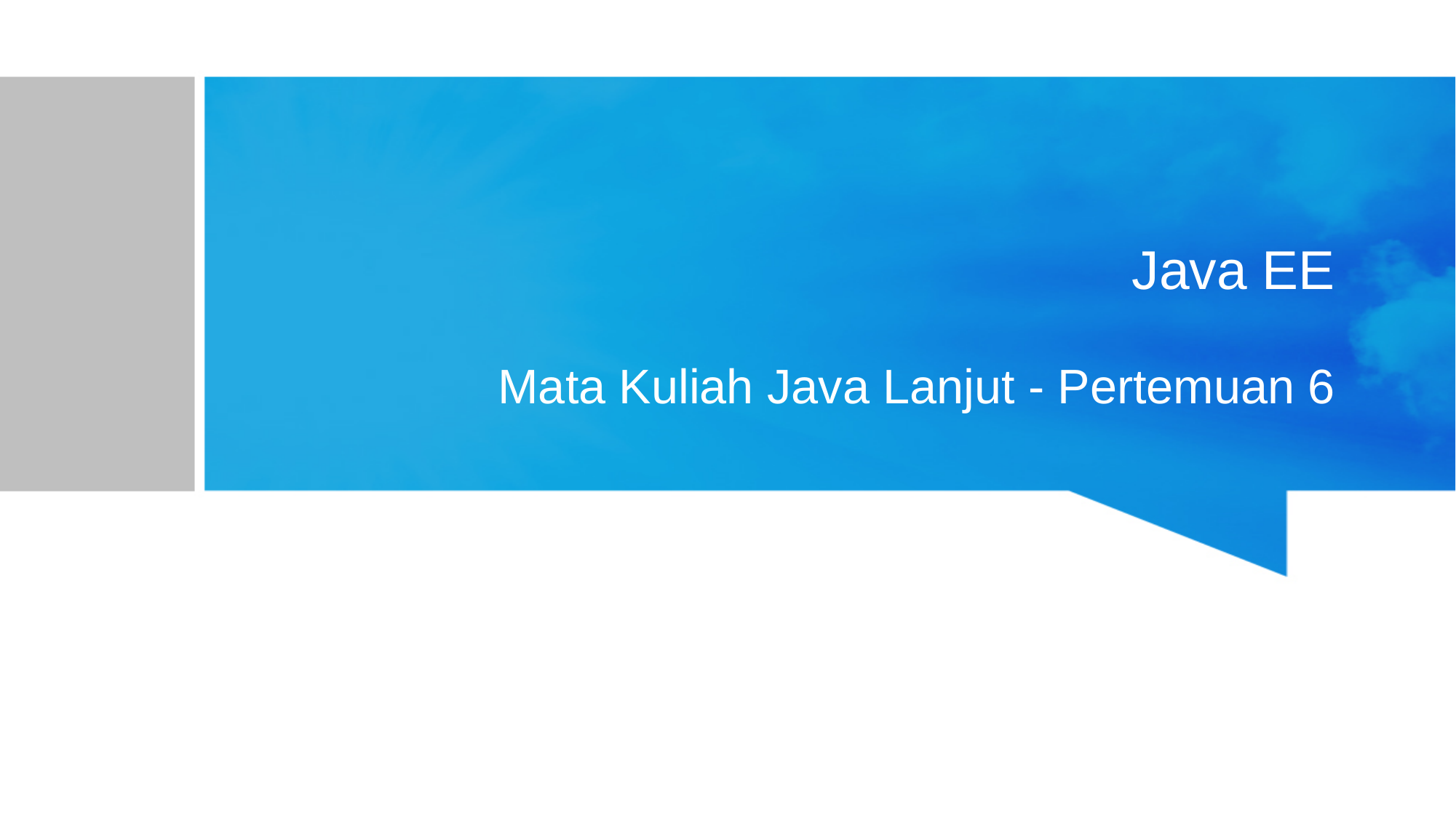

# Java EE
Mata Kuliah Java Lanjut - Pertemuan 6